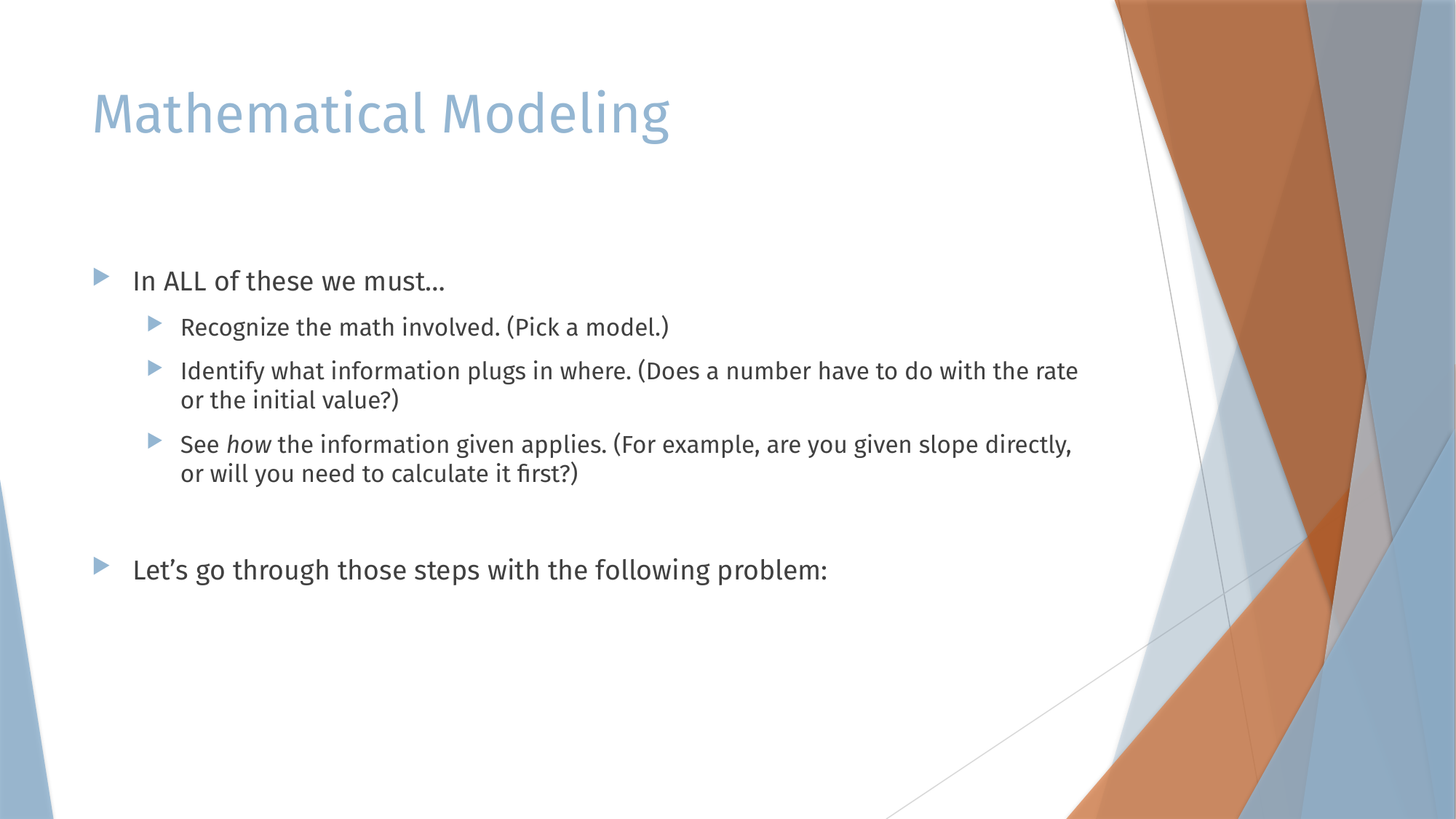

# Mathematical Modeling
In ALL of these we must…
Recognize the math involved. (Pick a model.)
Identify what information plugs in where. (Does a number have to do with the rate or the initial value?)
See how the information given applies. (For example, are you given slope directly, or will you need to calculate it first?)

Let’s go through those steps with the following problem: